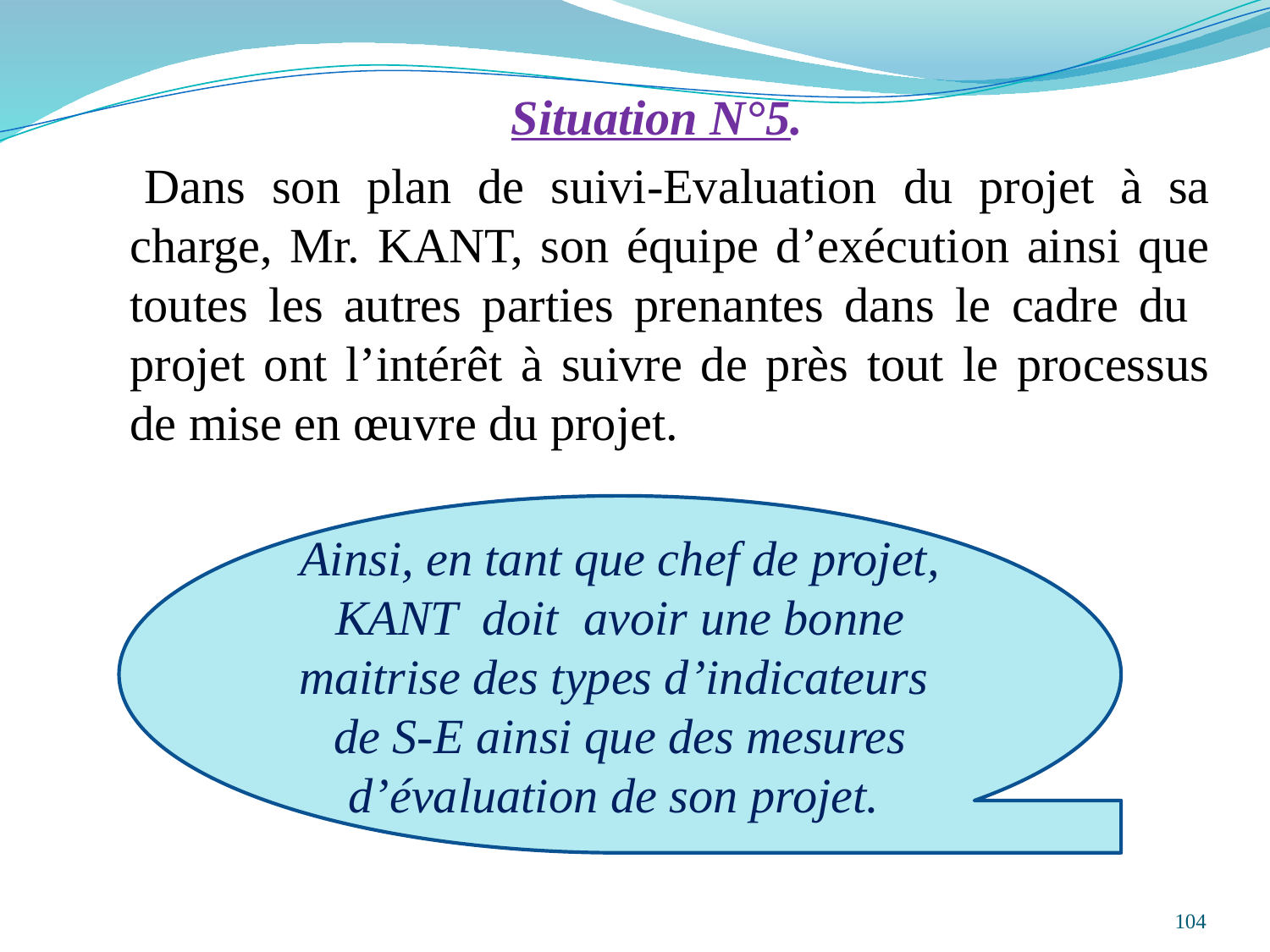

Situation N°5.
  Dans son plan de suivi-Evaluation du projet à sa charge, Mr. KANT, son équipe d’exécution ainsi que toutes les autres parties prenantes dans le cadre du  projet ont l’intérêt à suivre de près tout le processus de mise en œuvre du projet.

Ainsi, en tant que chef de projet, KANT  doit  avoir une bonne maitrise des types d’indicateurs  de S-E ainsi que des mesures d’évaluation de son projet.
104